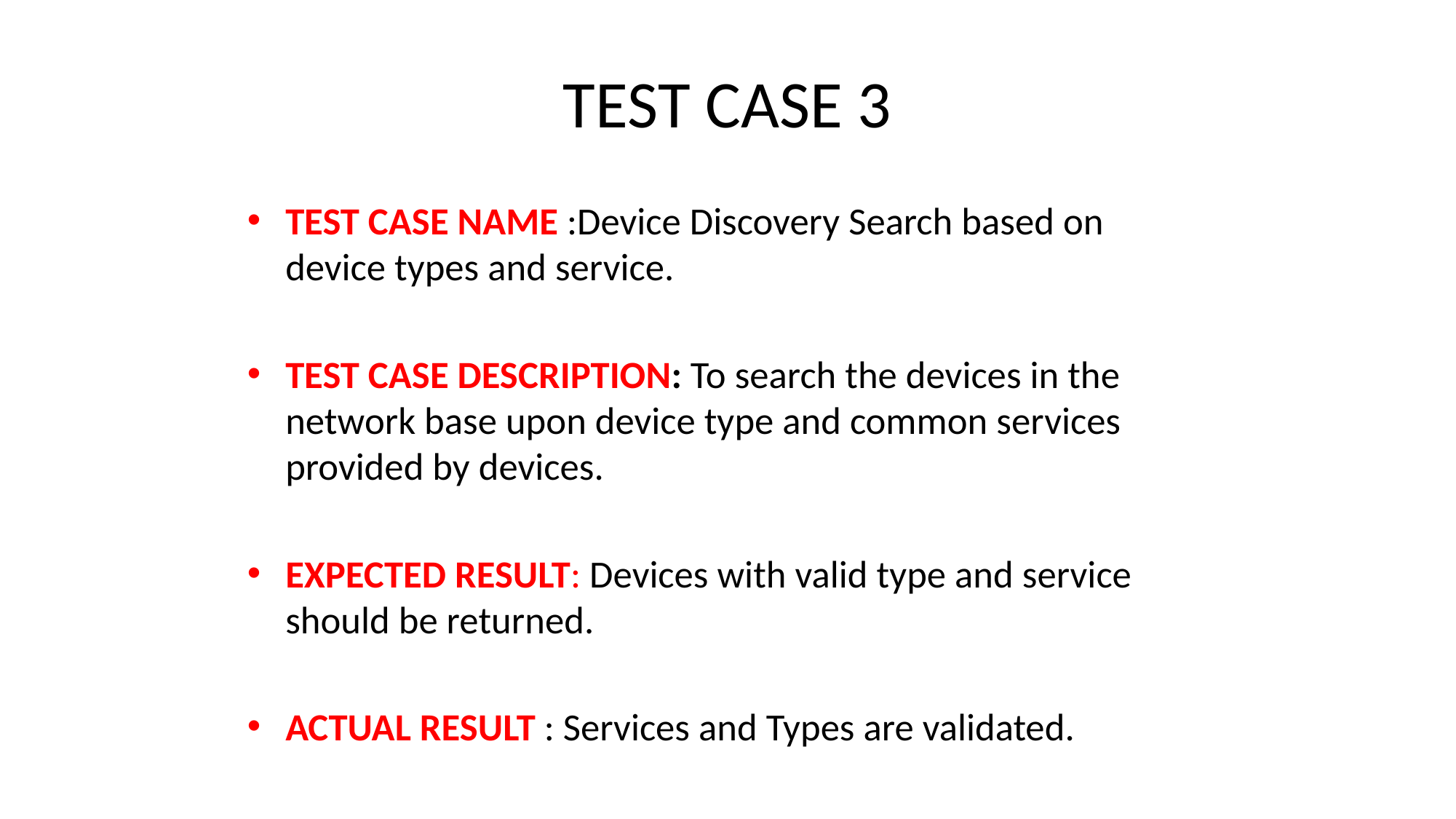

# TEST CASE 3
TEST CASE NAME :Device Discovery Search based on device types and service.

TEST CASE DESCRIPTION: To search the devices in the network base upon device type and common services provided by devices.

EXPECTED RESULT: Devices with valid type and service should be returned.

ACTUAL RESULT : Services and Types are validated.